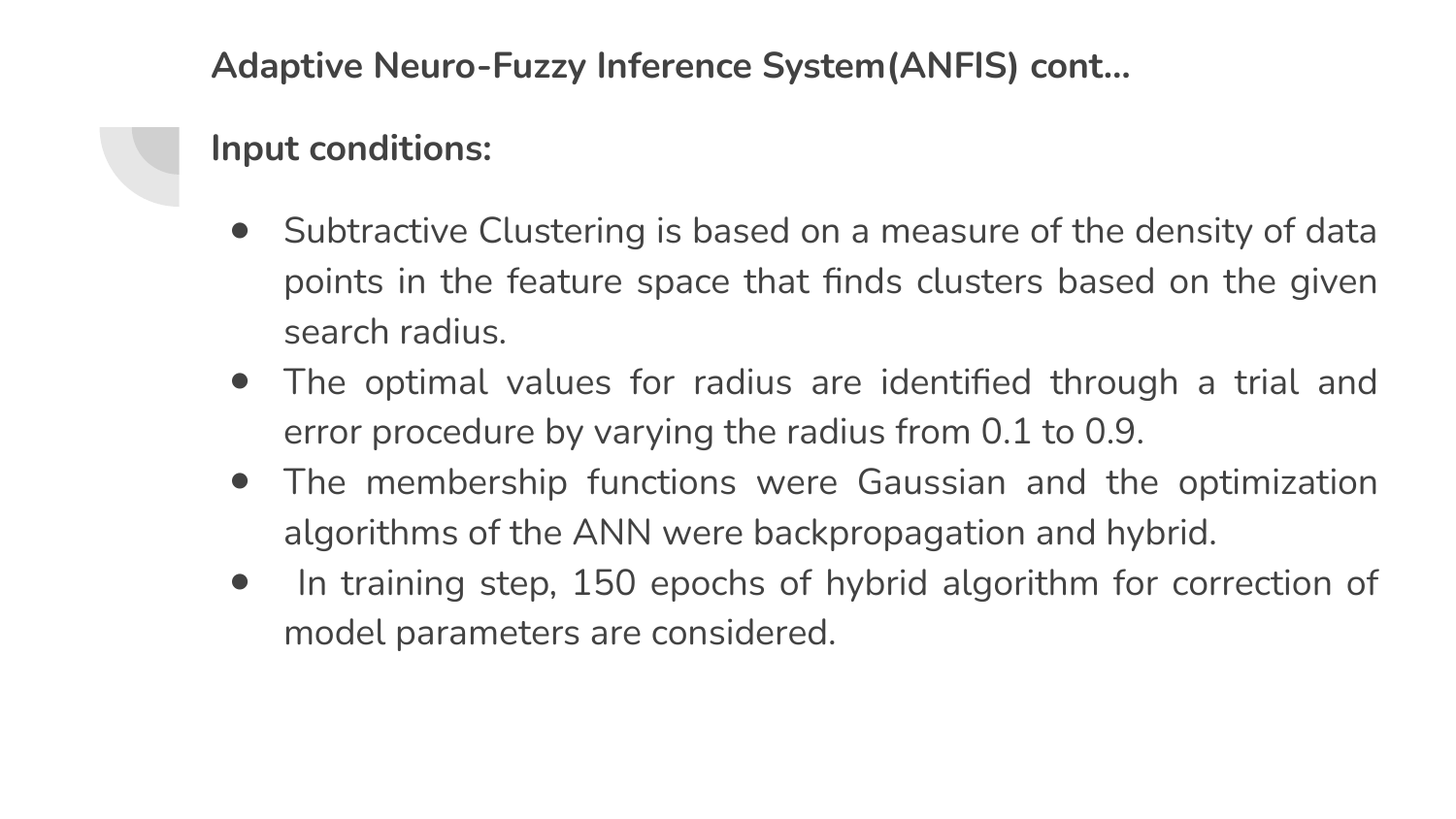

Adaptive Neuro-Fuzzy Inference System(ANFIS) cont…
Input conditions:
Subtractive Clustering is based on a measure of the density of data points in the feature space that finds clusters based on the given search radius.
The optimal values for radius are identified through a trial and error procedure by varying the radius from 0.1 to 0.9.
The membership functions were Gaussian and the optimization algorithms of the ANN were backpropagation and hybrid.
 In training step, 150 epochs of hybrid algorithm for correction of model parameters are considered.